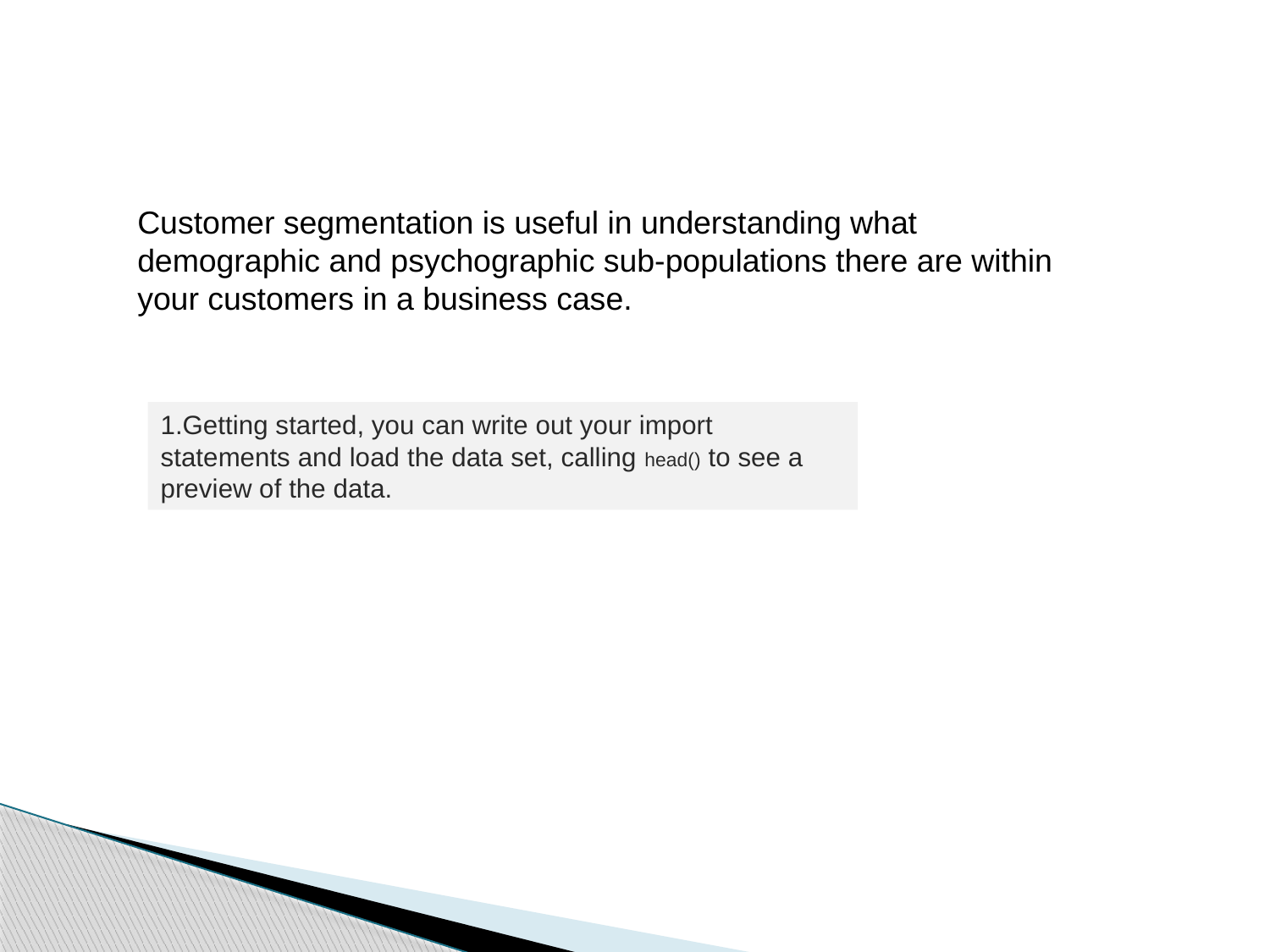

Customer segmentation is useful in understanding what demographic and psychographic sub-populations there are within your customers in a business case.
1.Getting started, you can write out your import statements and load the data set, calling head() to see a preview of the data.